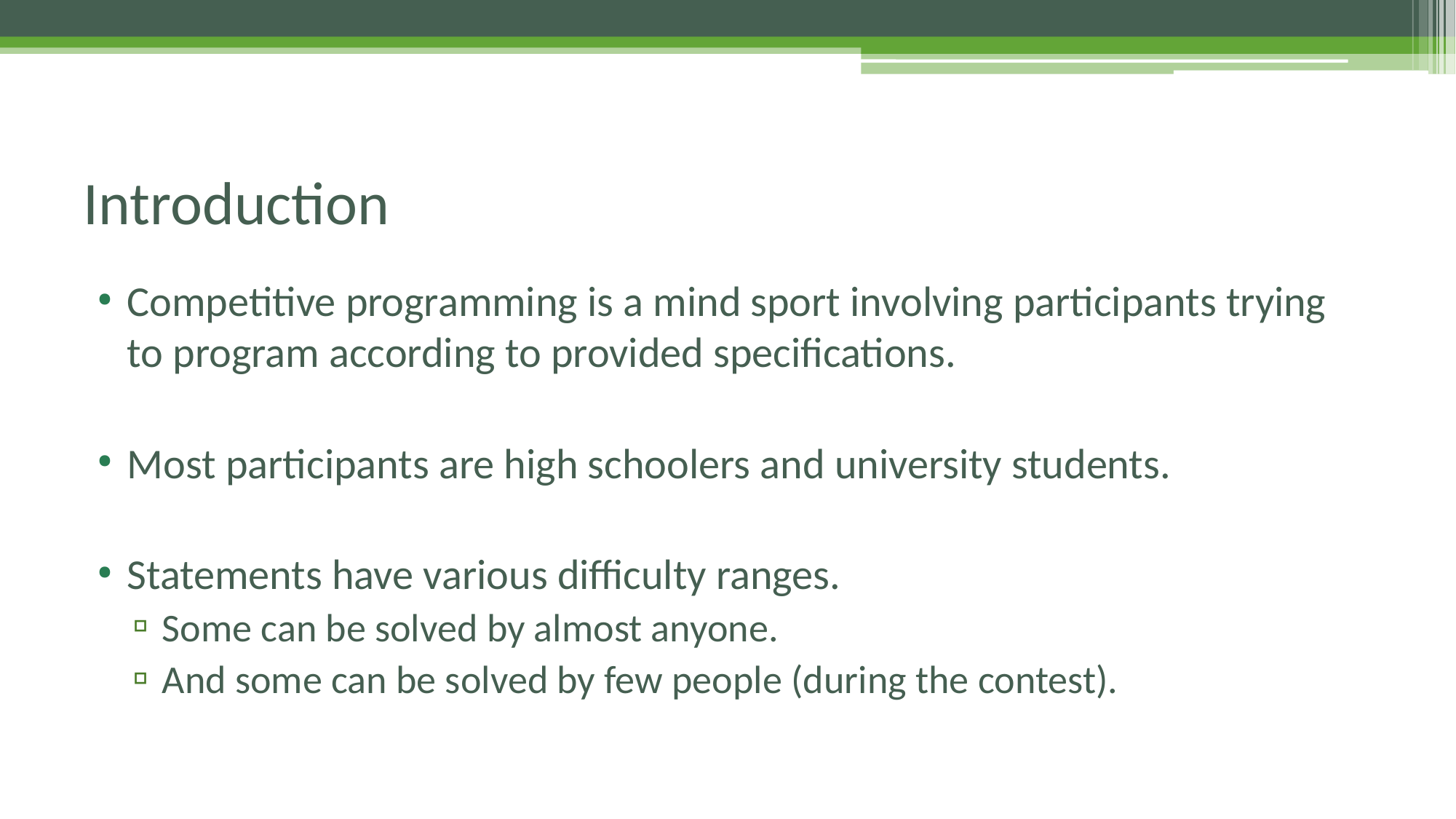

# Introduction
Competitive programming is a mind sport involving participants trying to program according to provided specifications.

Most participants are high schoolers and university students.

Statements have various difficulty ranges.
Some can be solved by almost anyone.
And some can be solved by few people (during the contest).